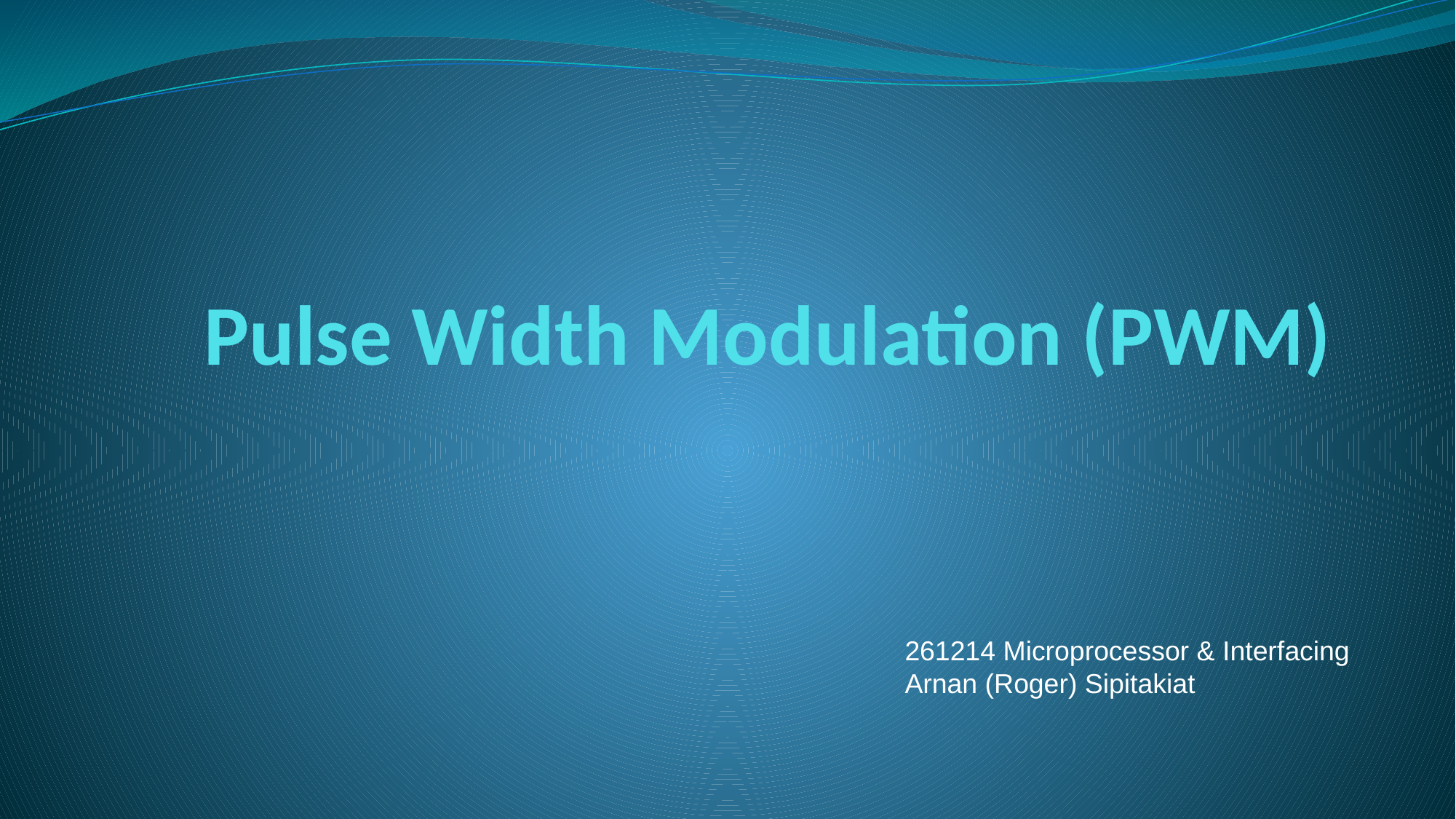

# Pulse Width Modulation (PWM)
261214 Microprocessor & Interfacing
Arnan (Roger) Sipitakiat